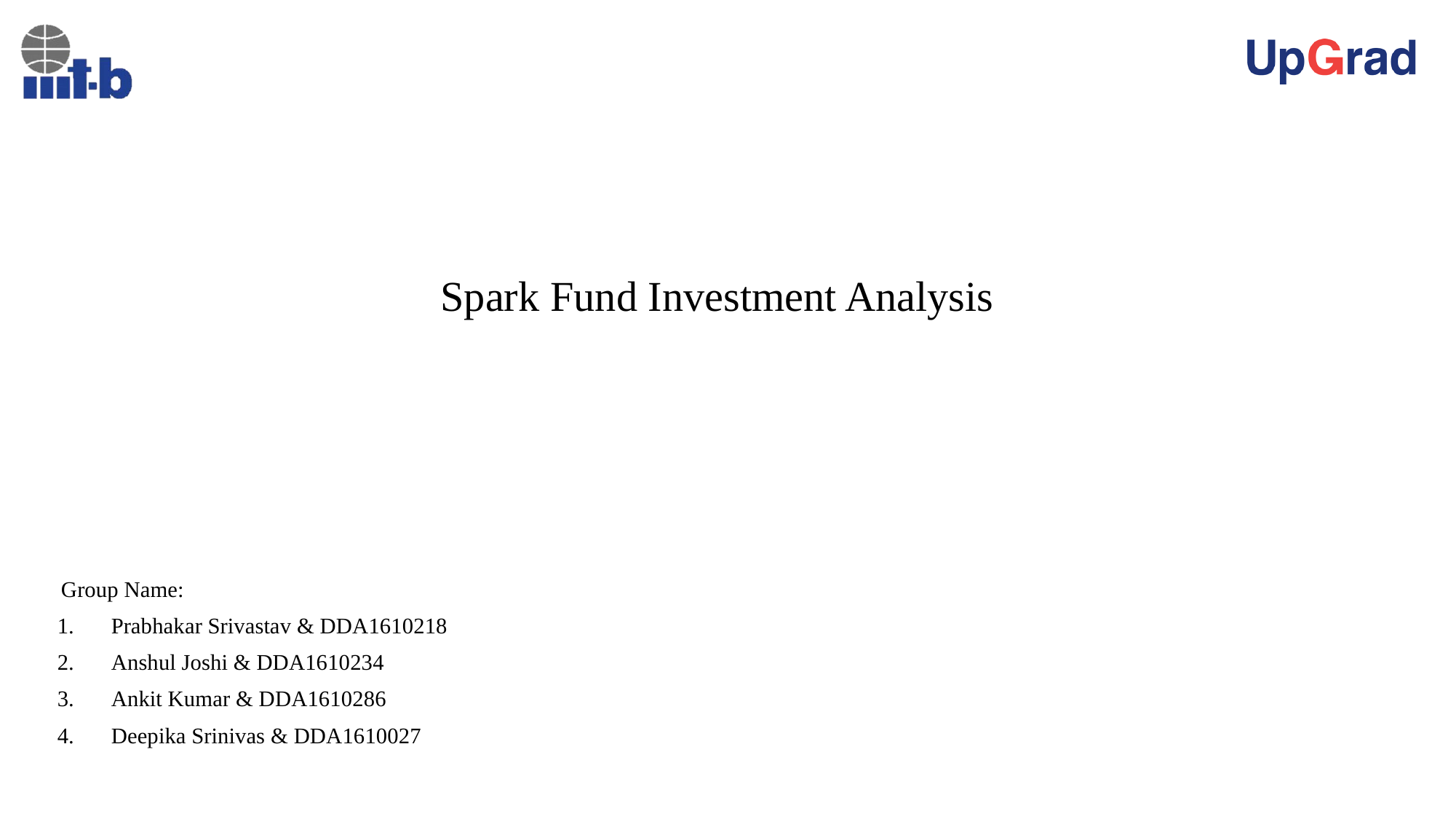

# Spark Fund Investment Analysis
 Group Name:
 Prabhakar Srivastav & DDA1610218
 Anshul Joshi & DDA1610234
 Ankit Kumar & DDA1610286
 Deepika Srinivas & DDA1610027